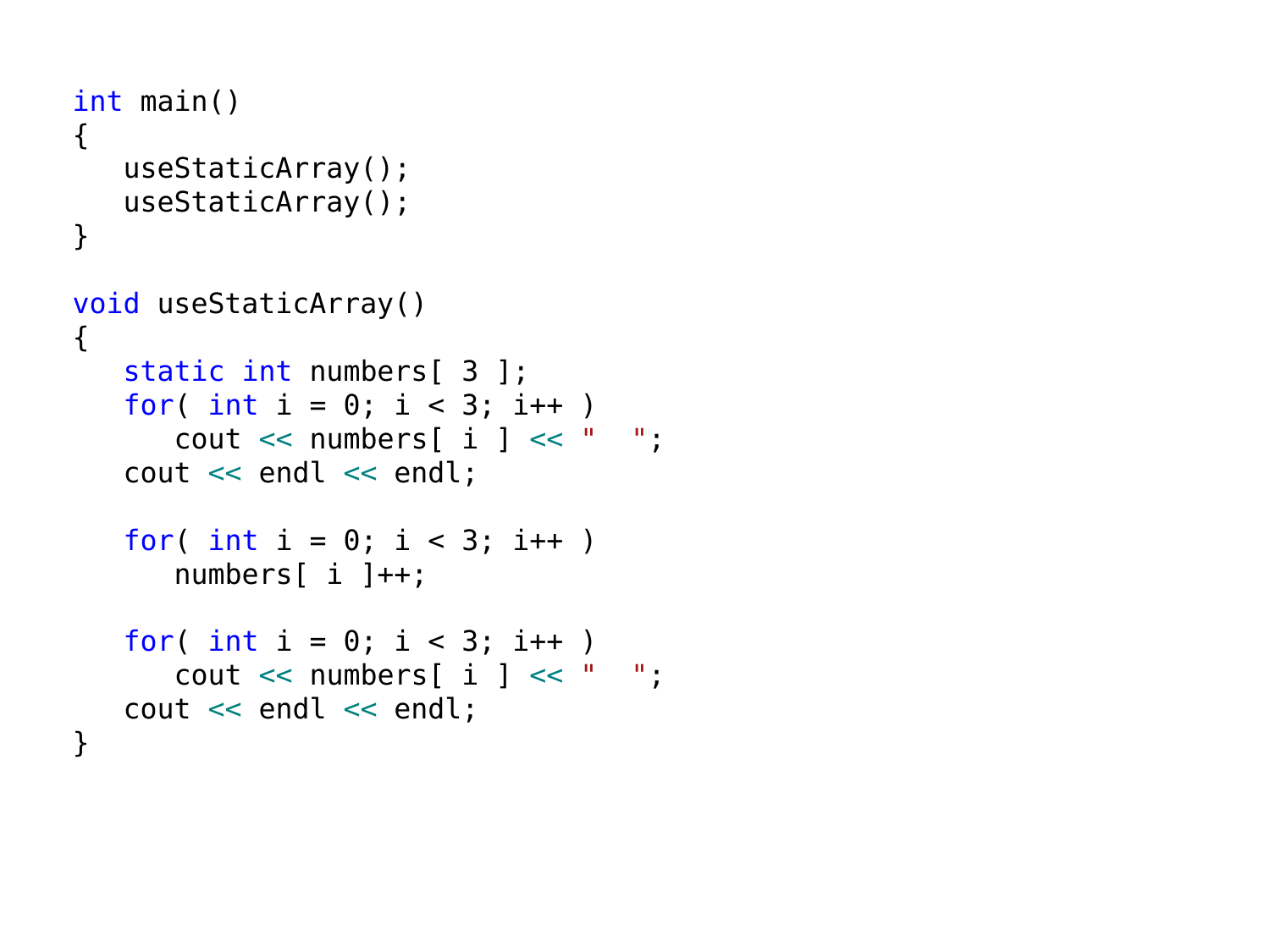

int main()
{
   useStaticArray();
   useStaticArray();
}

void useStaticArray()
{
   static int numbers[ 3 ];
   for( int i = 0; i < 3; i++ )
      cout << numbers[ i ] << "  ";
   cout << endl << endl;

   for( int i = 0; i < 3; i++ )
      numbers[ i ]++;

   for( int i = 0; i < 3; i++ )
      cout << numbers[ i ] << "  ";
   cout << endl << endl;
}